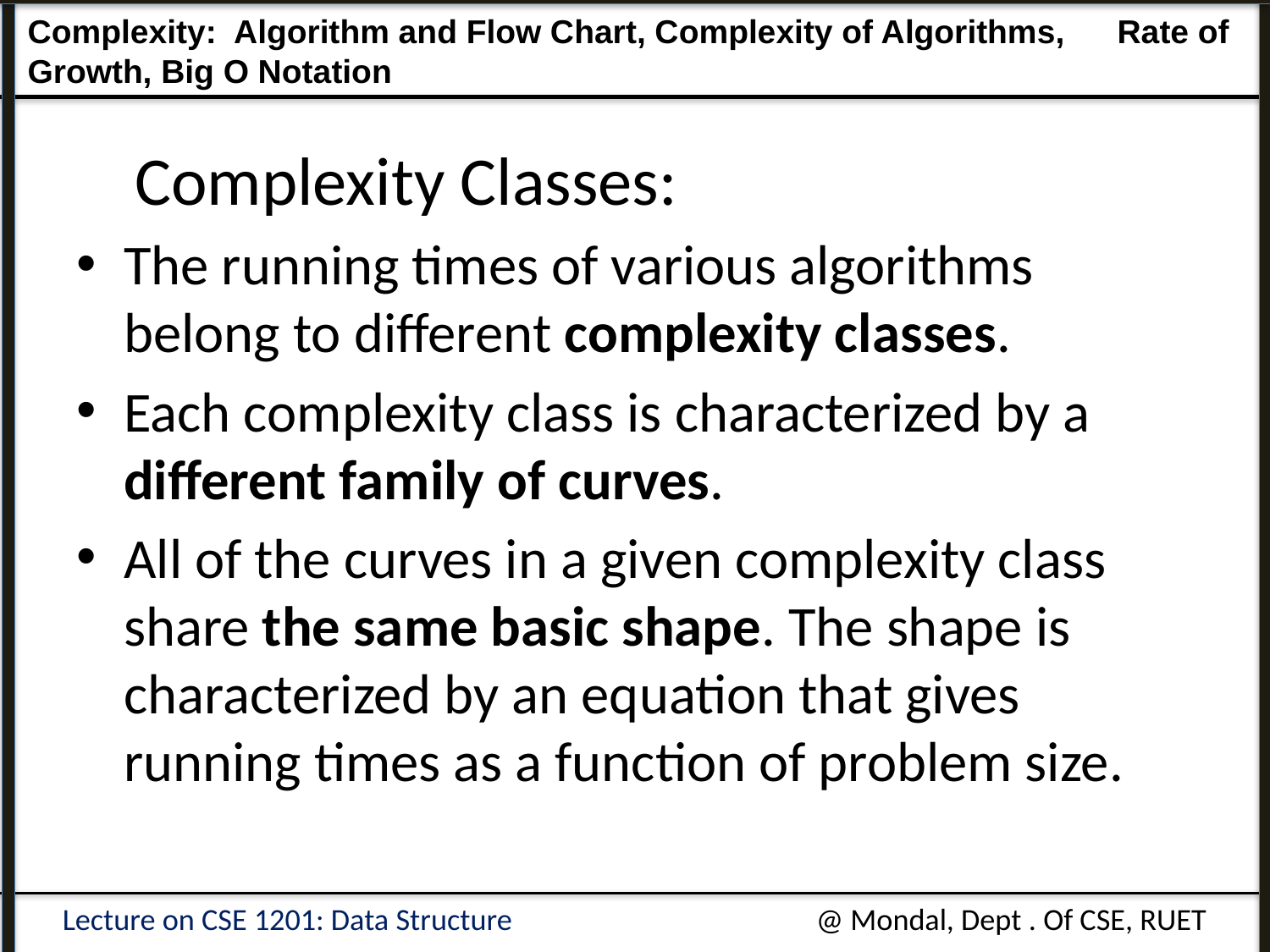

Complexity:  Algorithm and Flow Chart, Complexity of Algorithms,  				Rate of Growth, Big O Notation
# Complexity Classes:
The running times of various algorithms belong to different complexity classes.
Each complexity class is characterized by a different family of curves.
All of the curves in a given complexity class share the same basic shape. The shape is characterized by an equation that gives running times as a function of problem size.
Lecture on CSE 1201: Data Structure
@ Mondal, Dept . Of CSE, RUET